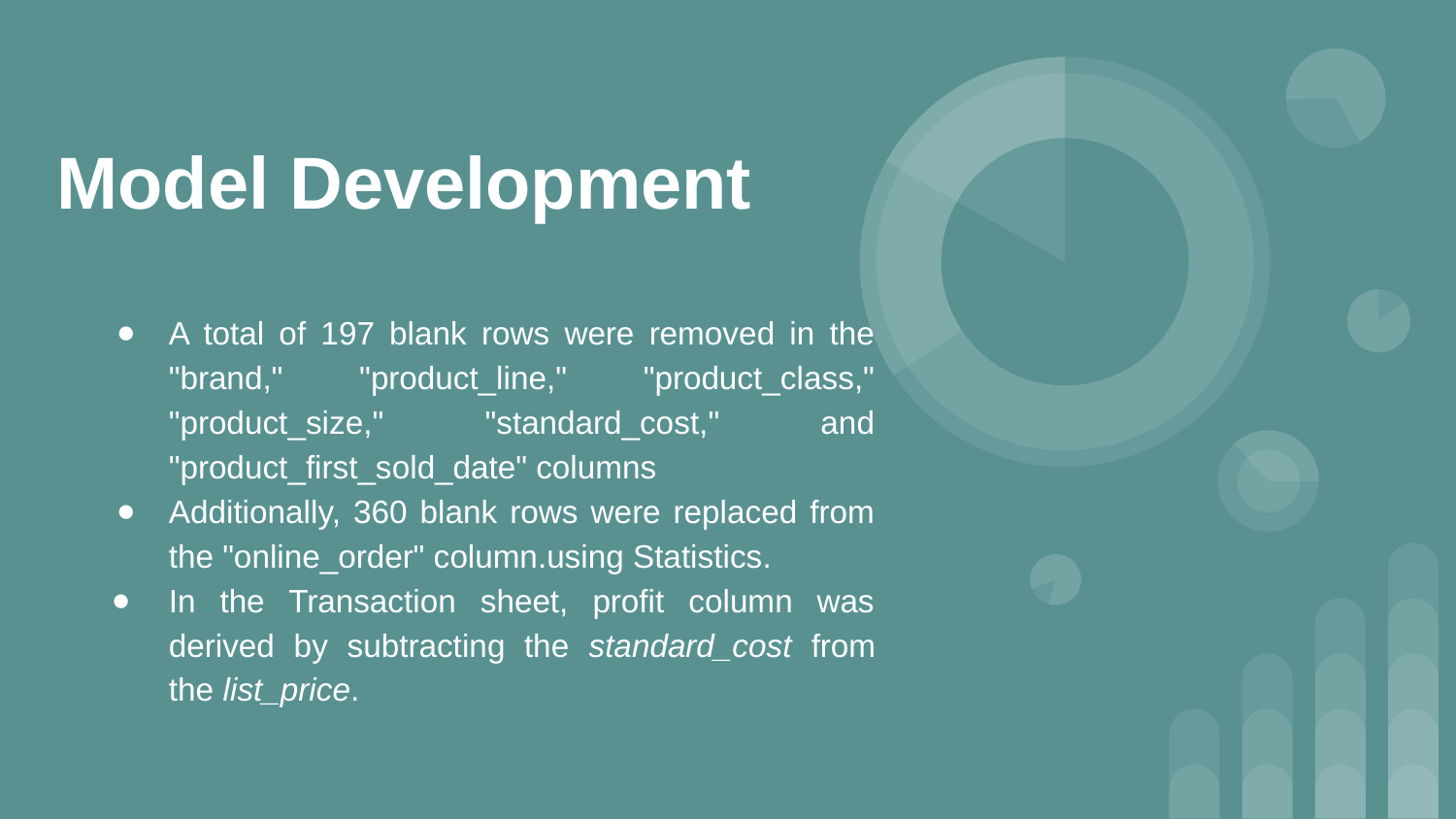

# Model Development
A total of 197 blank rows were removed in the "brand," "product_line," "product_class," "product_size," "standard_cost," and "product_first_sold_date" columns
Additionally, 360 blank rows were replaced from the "online_order" column.using Statistics.
In the Transaction sheet, profit column was derived by subtracting the standard_cost from the list_price.